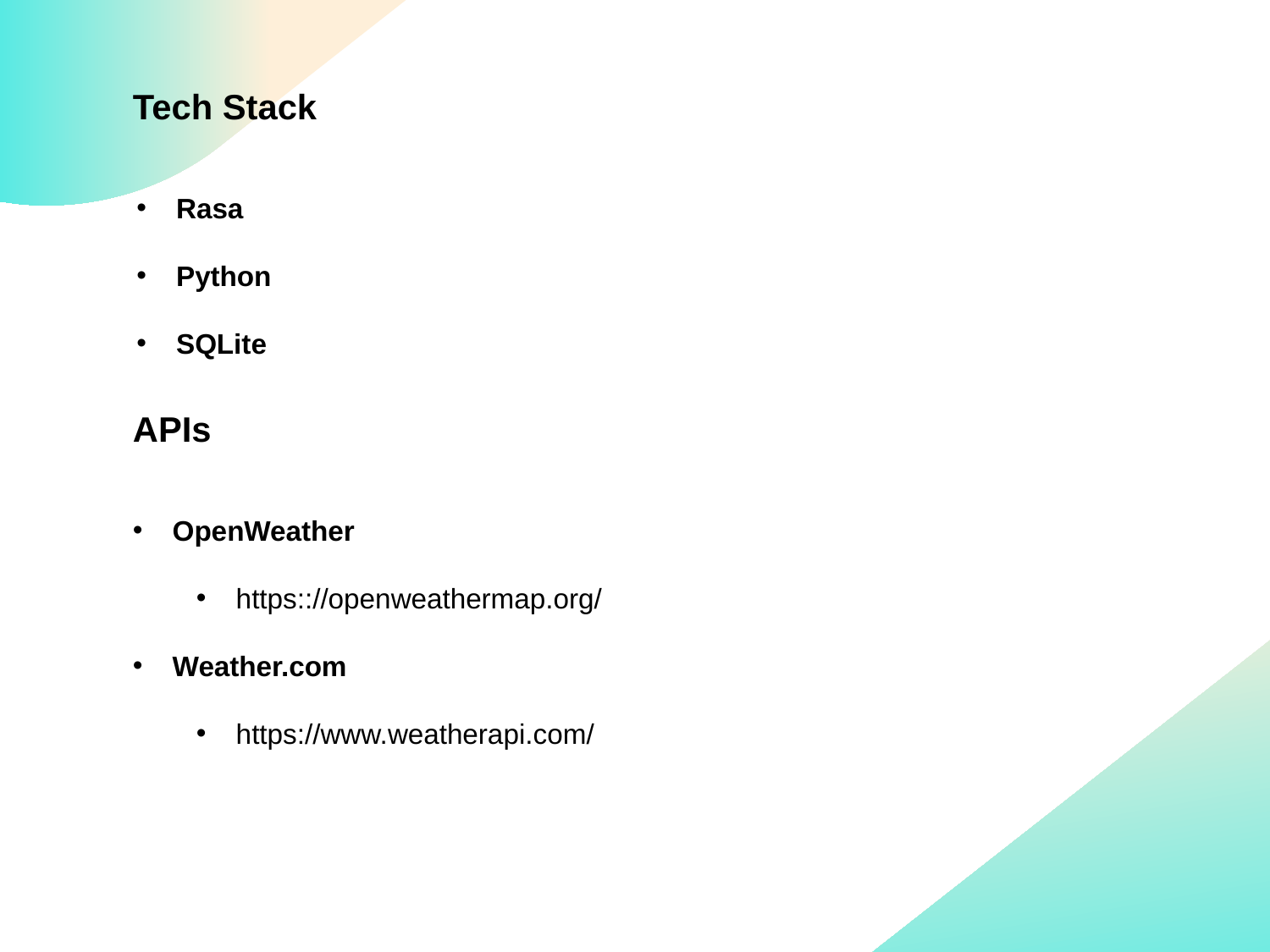

Tech Stack
Rasa
Python
SQLite
APIs
OpenWeather
https:://openweathermap.org/
Weather.com
https://www.weatherapi.com/